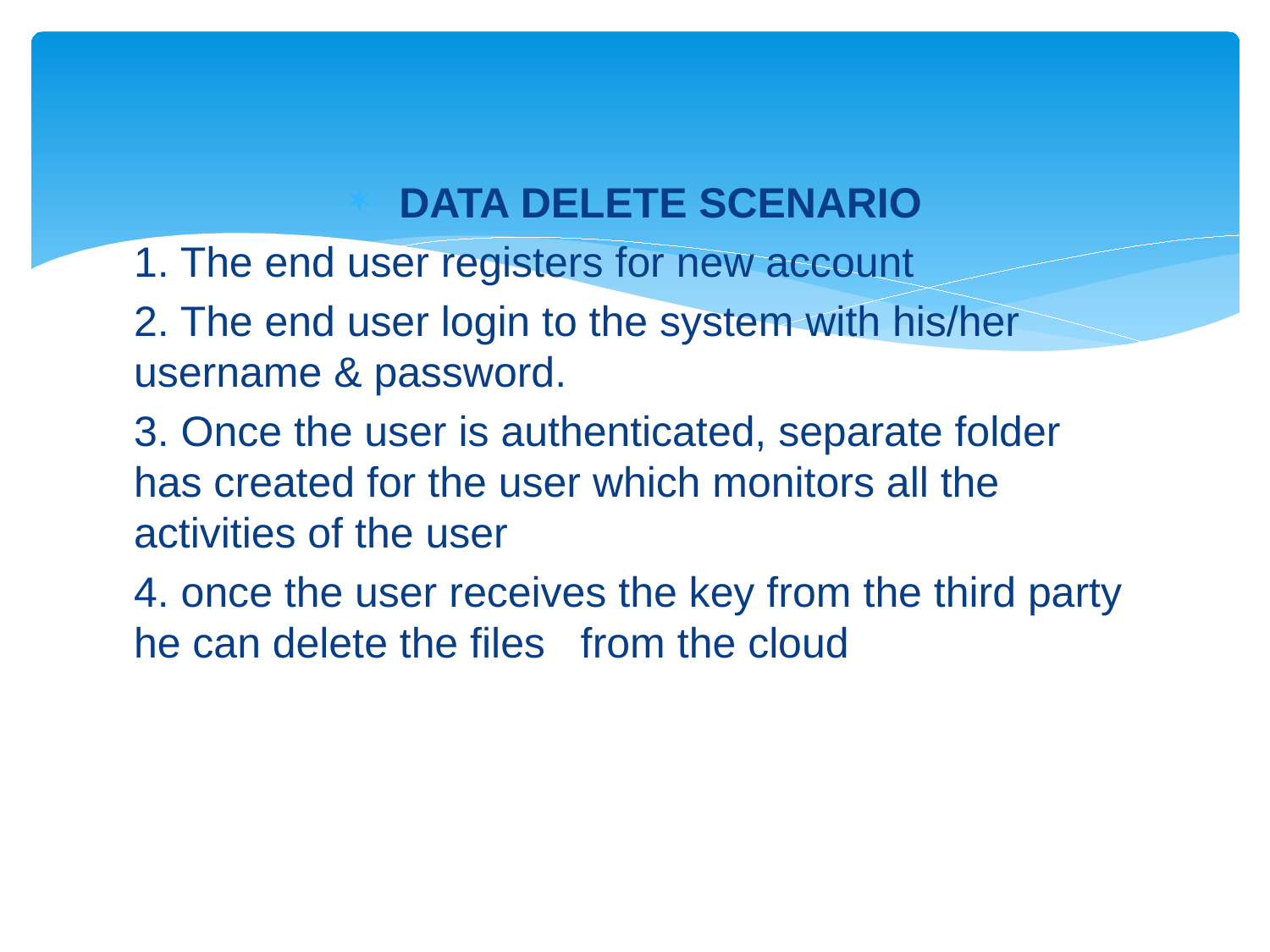

#
 DATA DELETE SCENARIO
1. The end user registers for new account
2. The end user login to the system with his/her username & password.
3. Once the user is authenticated, separate folder has created for the user which monitors all the activities of the user
4. once the user receives the key from the third party he can delete the files   from the cloud